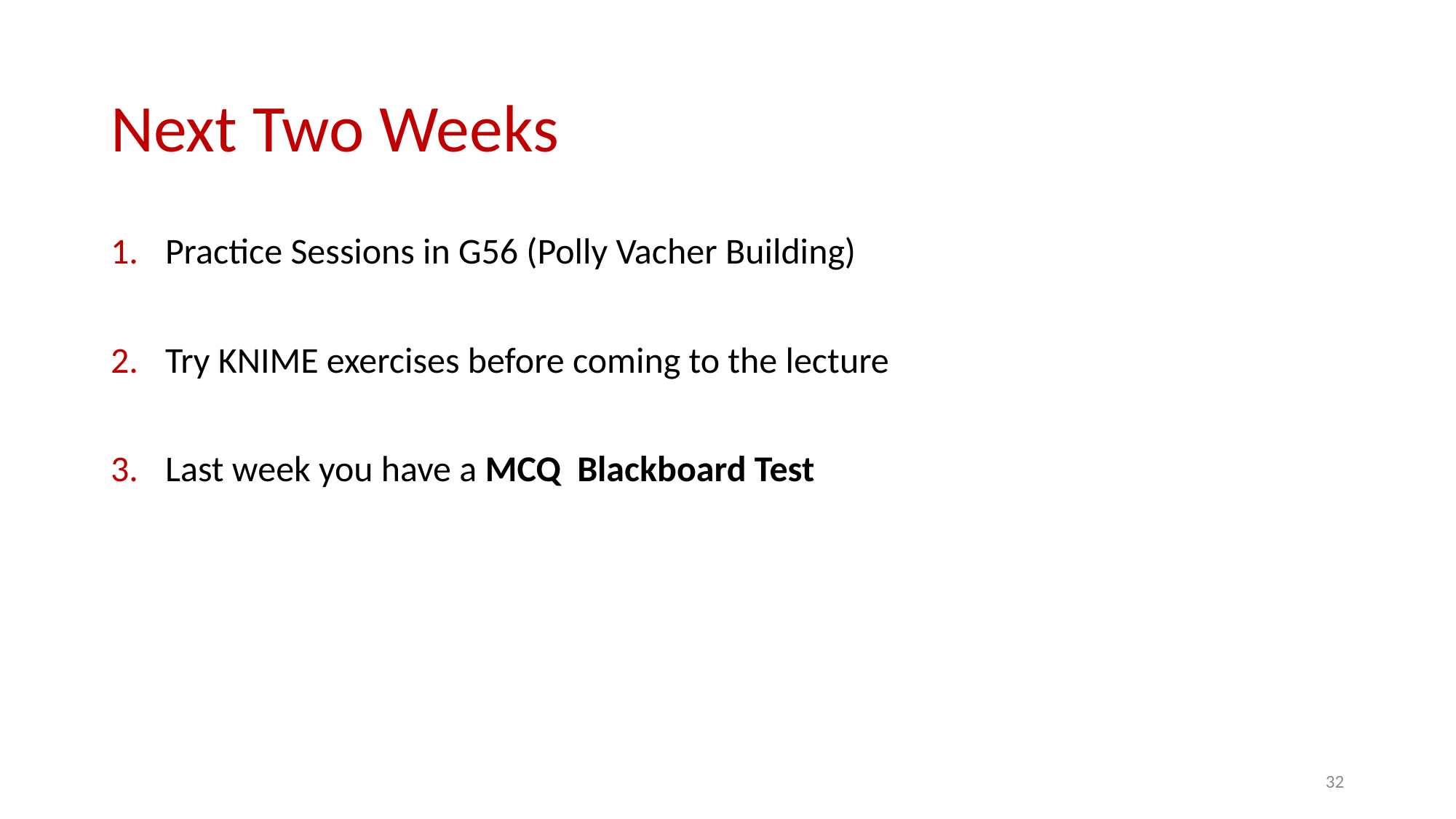

# Next Two Weeks

Practice Sessions in G56 (Polly Vacher Building)

Try KNIME exercises before coming to the lecture

Last week you have a MCQ  Blackboard Test

32